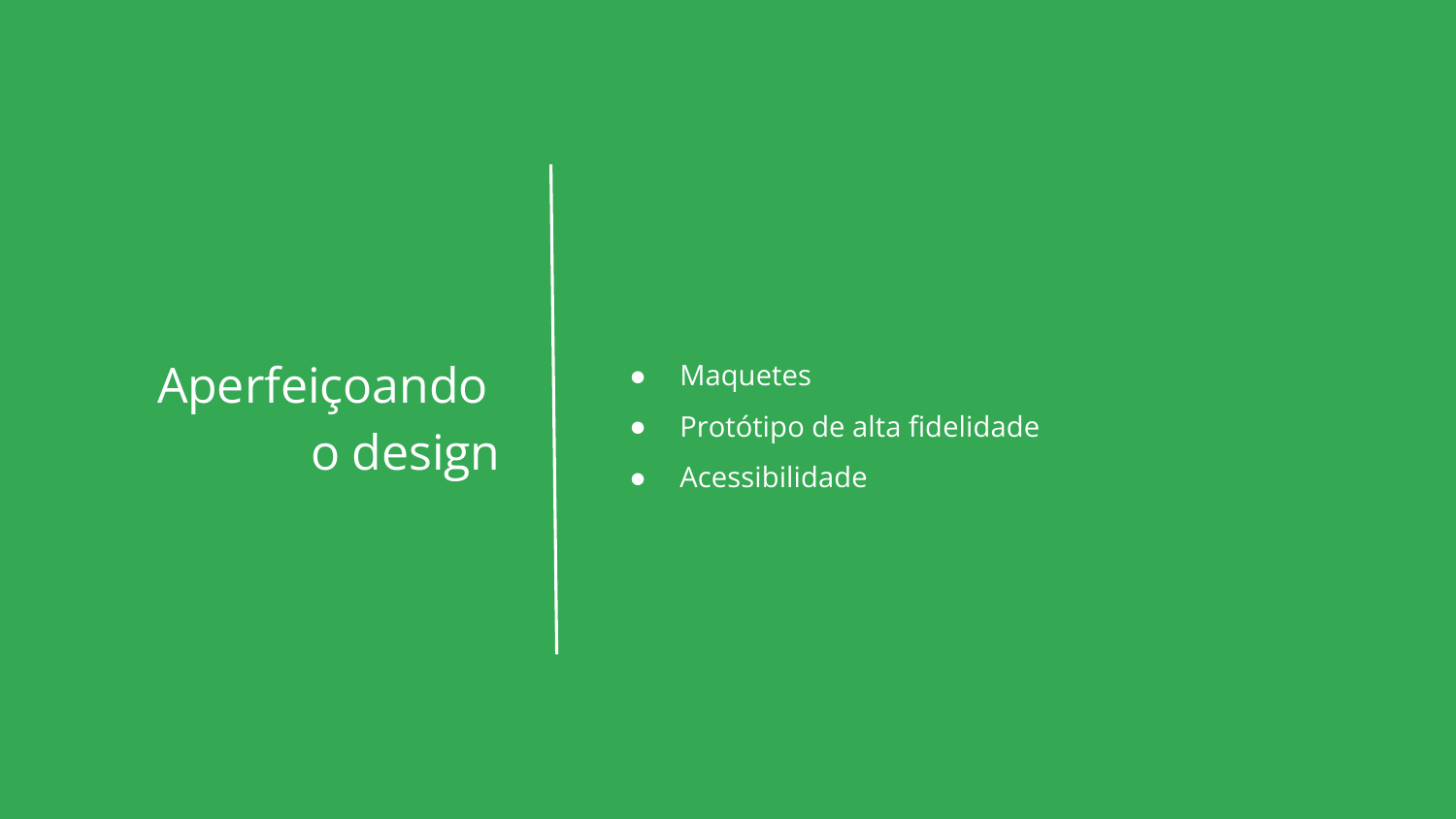

Maquetes
Protótipo de alta fidelidade
Acessibilidade
Aperfeiçoando
o design